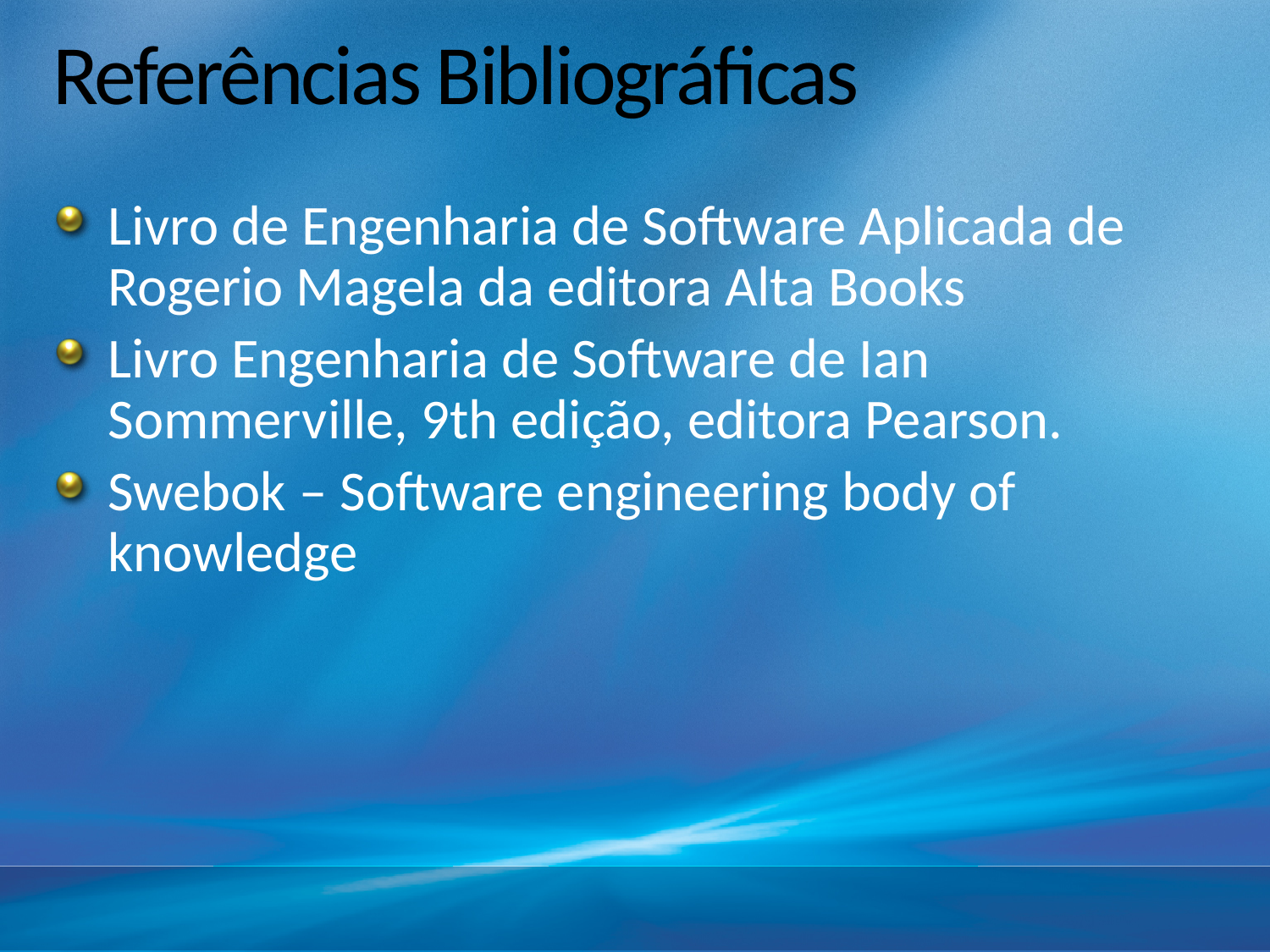

# Referências Bibliográficas
Livro de Engenharia de Software Aplicada de Rogerio Magela da editora Alta Books
Livro Engenharia de Software de Ian Sommerville, 9th edição, editora Pearson.
Swebok – Software engineering body of knowledge